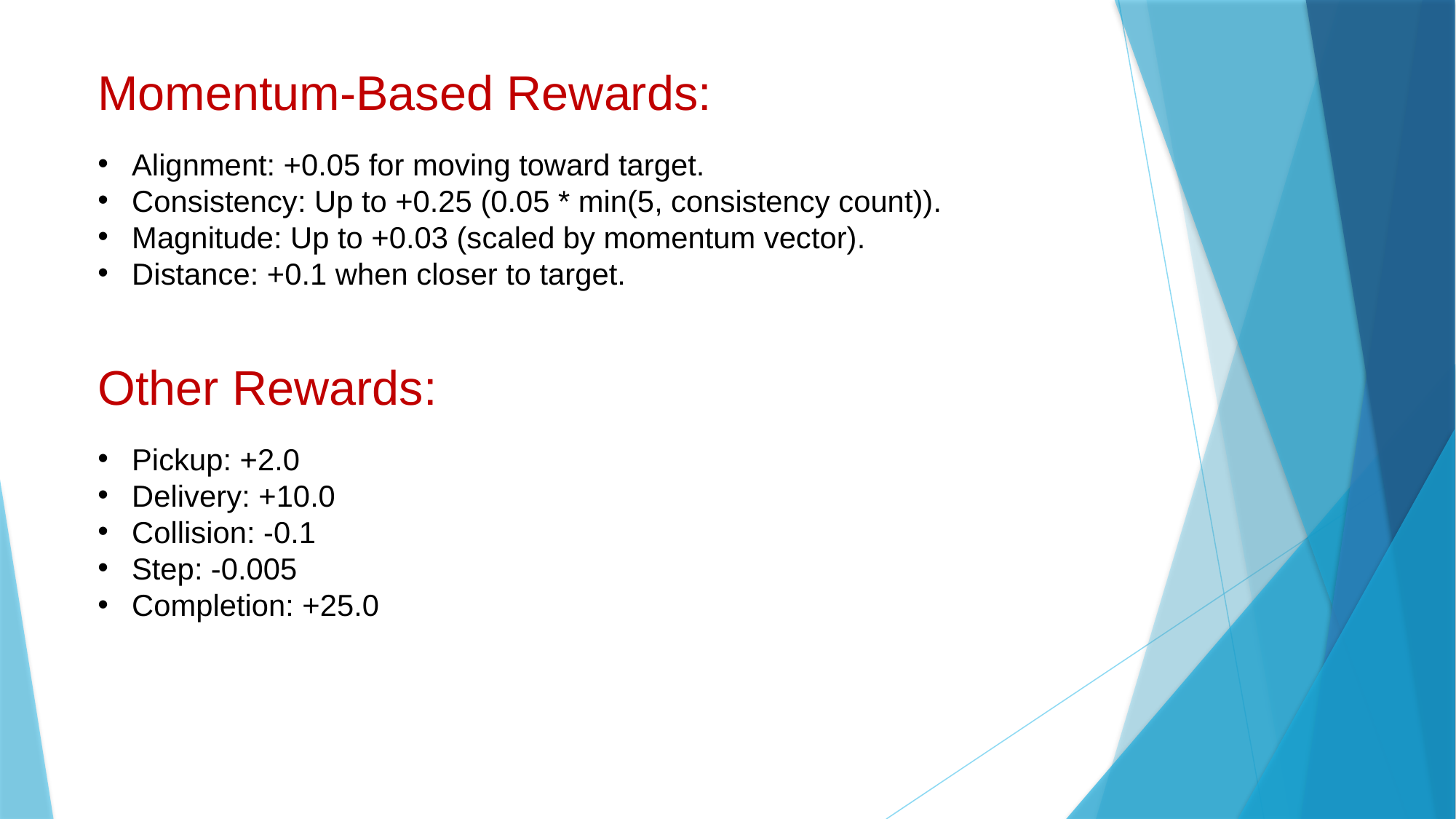

Momentum-Based Rewards:

Alignment: +0.05 for moving toward target.
Consistency: Up to +0.25 (0.05 * min(5, consistency count)).
Magnitude: Up to +0.03 (scaled by momentum vector).
Distance: +0.1 when closer to target.

Other Rewards:

Pickup: +2.0
Delivery: +10.0
Collision: -0.1
Step: -0.005
Completion: +25.0